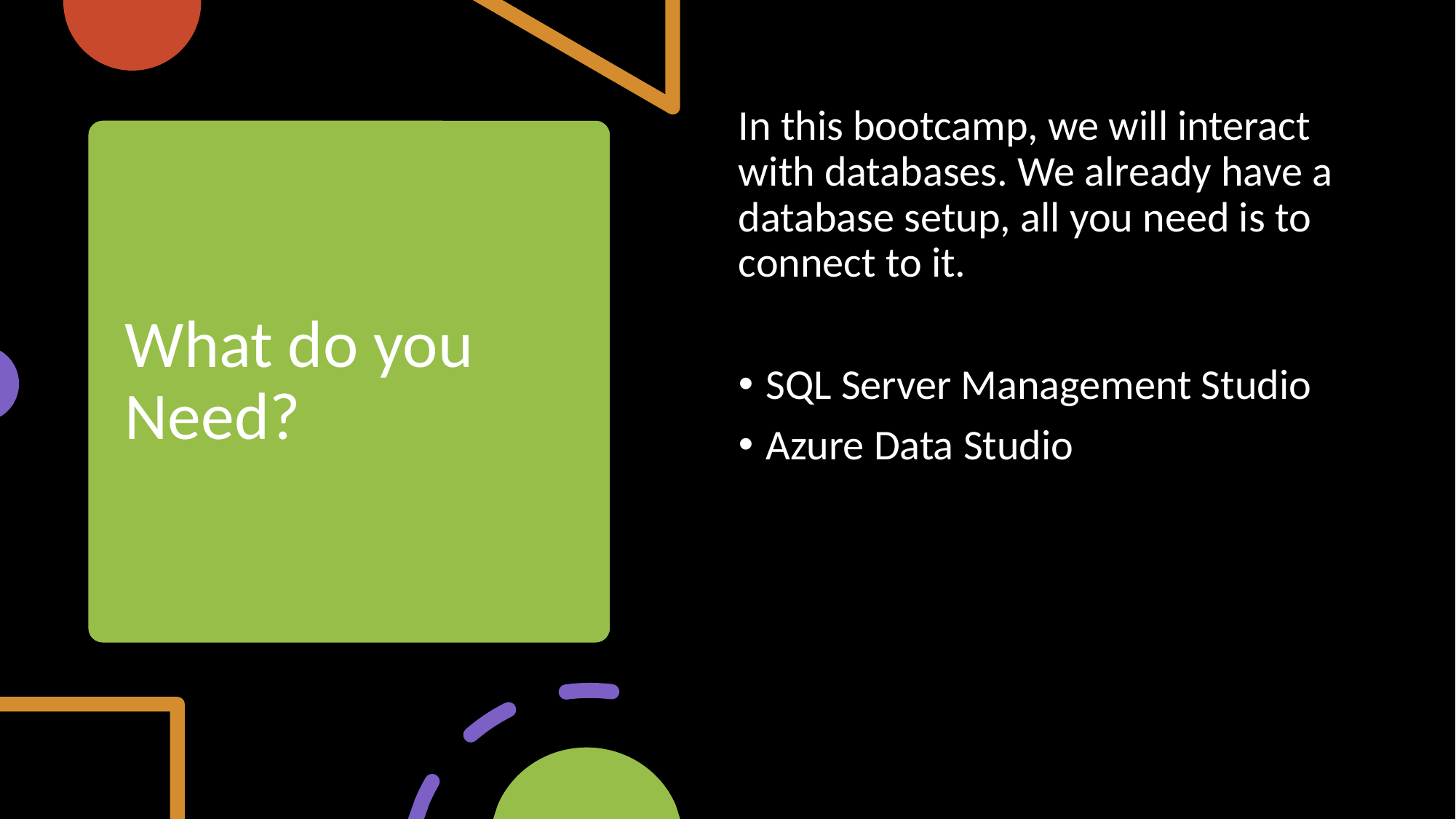

In this bootcamp, we will interact with databases. We already have a database setup, all you need is to connect to it.

SQL Server Management Studio
Azure Data Studio

# What do you Need?